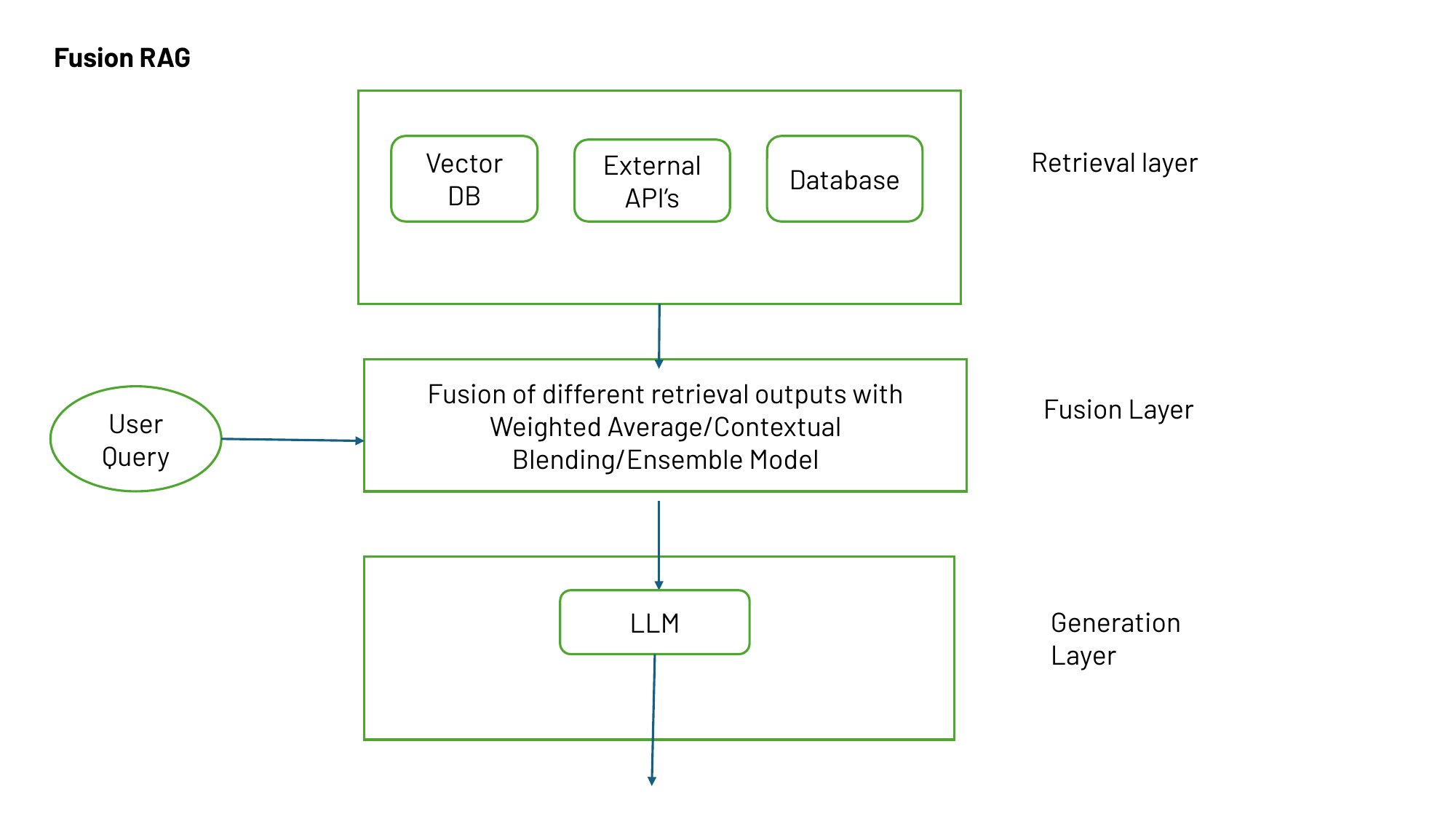

Fusion RAG

Vector DB
Database
External API’s
Retrieval layer
Fusion of different retrieval outputs with Weighted Average/Contextual Blending/Ensemble Model
User Query
Fusion Layer

LLM
Generation Layer